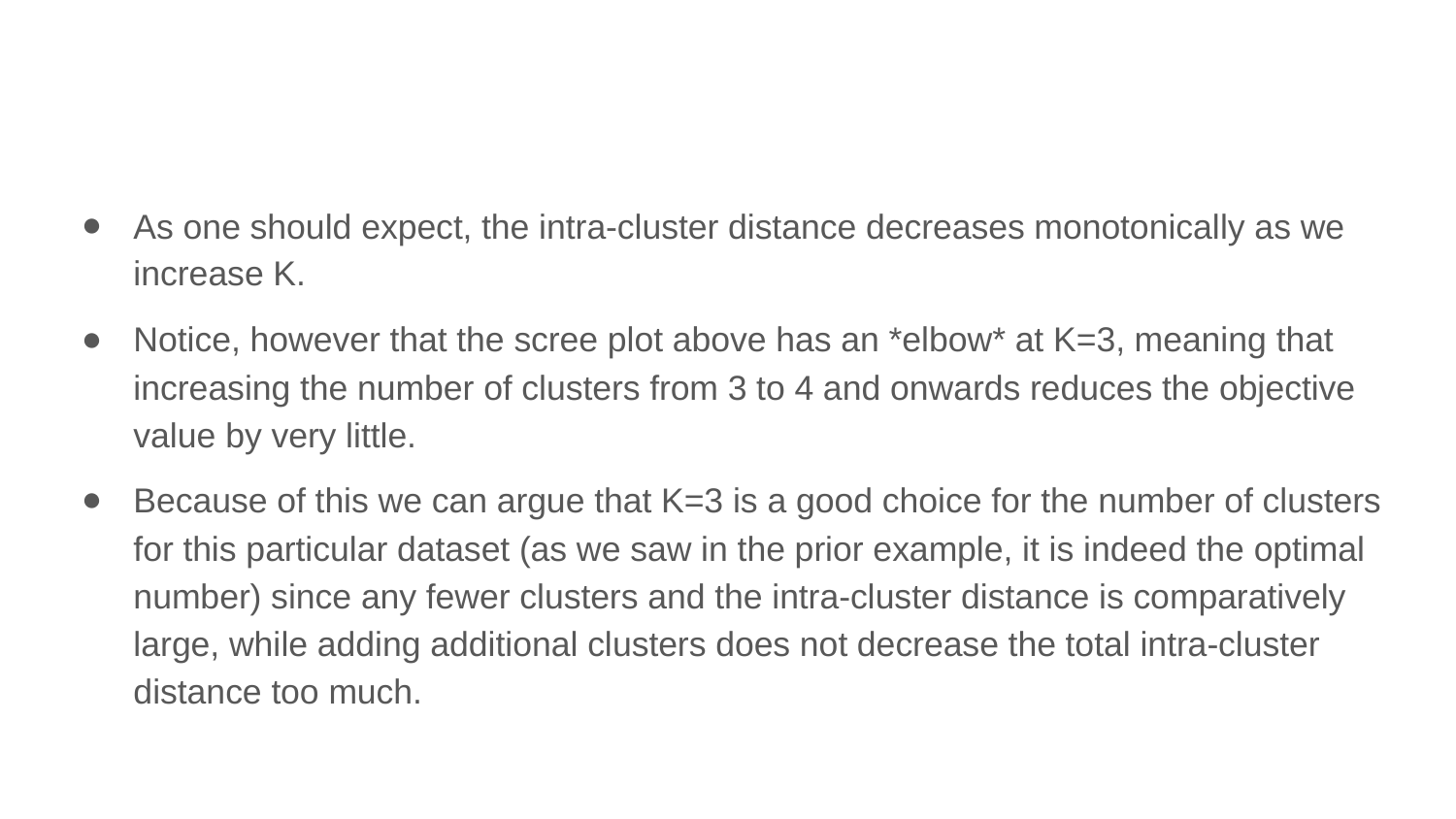

As one should expect, the intra-cluster distance decreases monotonically as we increase K.
Notice, however that the scree plot above has an *elbow* at K=3, meaning that increasing the number of clusters from 3 to 4 and onwards reduces the objective value by very little.
Because of this we can argue that K=3 is a good choice for the number of clusters for this particular dataset (as we saw in the prior example, it is indeed the optimal number) since any fewer clusters and the intra-cluster distance is comparatively large, while adding additional clusters does not decrease the total intra-cluster distance too much.